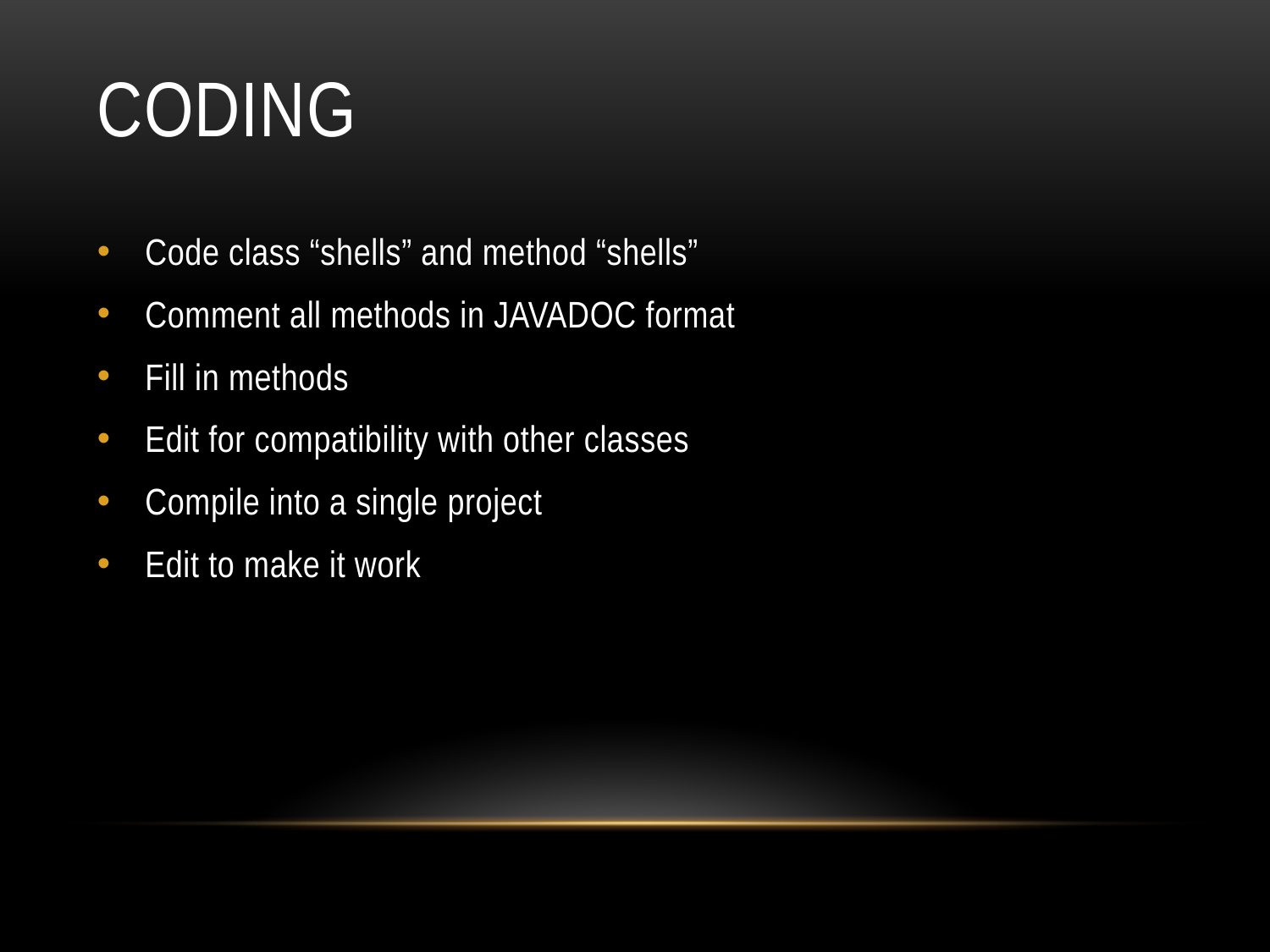

# Coding
Code class “shells” and method “shells”
Comment all methods in JAVADOC format
Fill in methods
Edit for compatibility with other classes
Compile into a single project
Edit to make it work